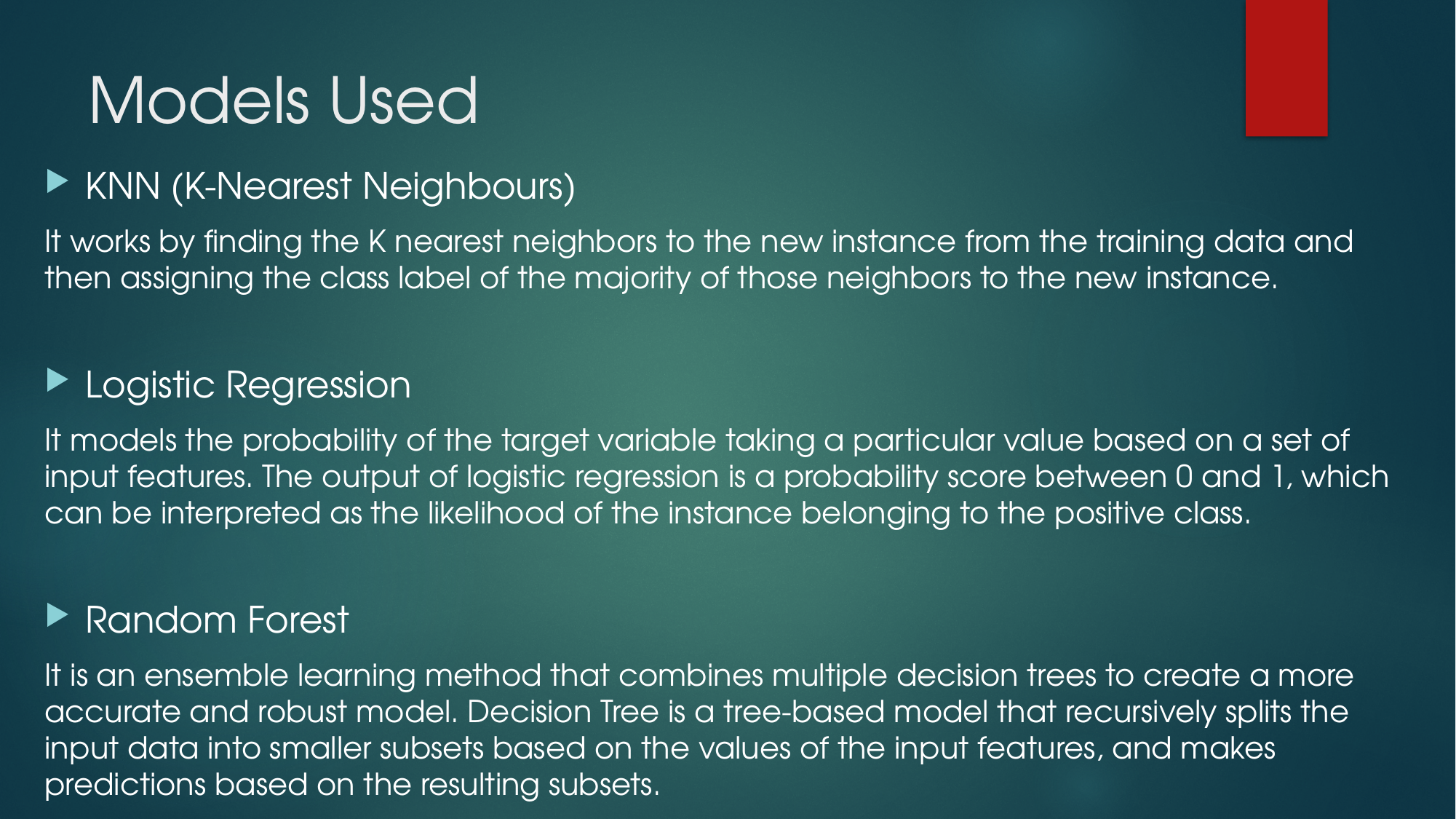

# Models Used
KNN (K-Nearest Neighbours)
It works by finding the K nearest neighbors to the new instance from the training data and then assigning the class label of the majority of those neighbors to the new instance.

Logistic Regression
It models the probability of the target variable taking a particular value based on a set of input features. The output of logistic regression is a probability score between 0 and 1, which can be interpreted as the likelihood of the instance belonging to the positive class.

Random Forest
It is an ensemble learning method that combines multiple decision trees to create a more accurate and robust model. Decision Tree is a tree-based model that recursively splits the input data into smaller subsets based on the values of the input features, and makes predictions based on the resulting subsets.